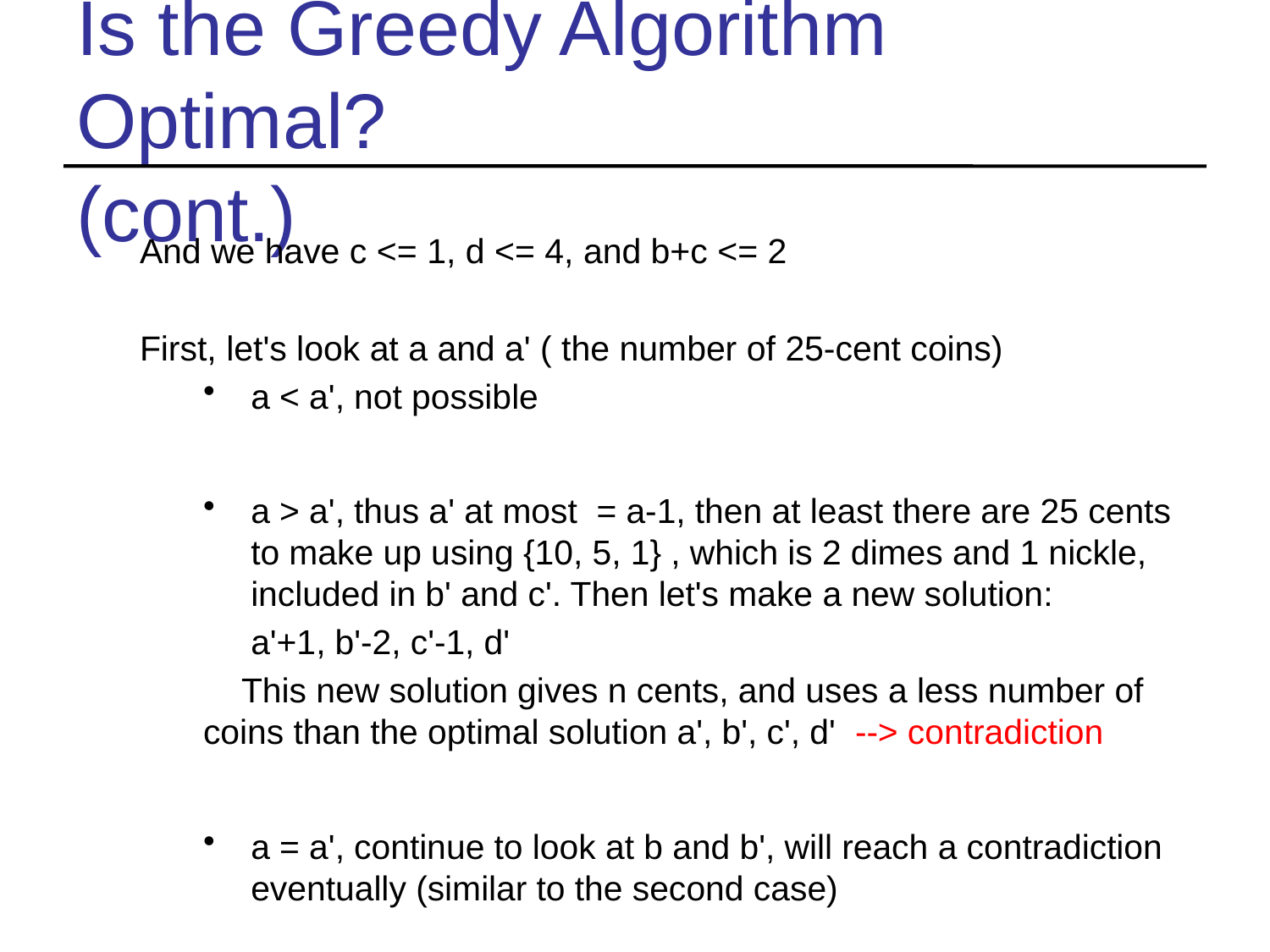

# Is the Greedy Algorithm Optimal? (cont.)
And we have c <= 1, d <= 4, and b+c <= 2

First, let's look at a and a' ( the number of 25-cent coins)
a < a', not possible

a > a', thus a' at most  = a-1, then at least there are 25 cents to make up using {10, 5, 1} , which is 2 dimes and 1 nickle, included in b' and c'. Then let's make a new solution:
     a'+1, b'-2, c'-1, d'
    This new solution gives n cents, and uses a less number of coins than the optimal solution a', b', c', d'  --> contradiction

a = a', continue to look at b and b', will reach a contradiction eventually (similar to the second case)